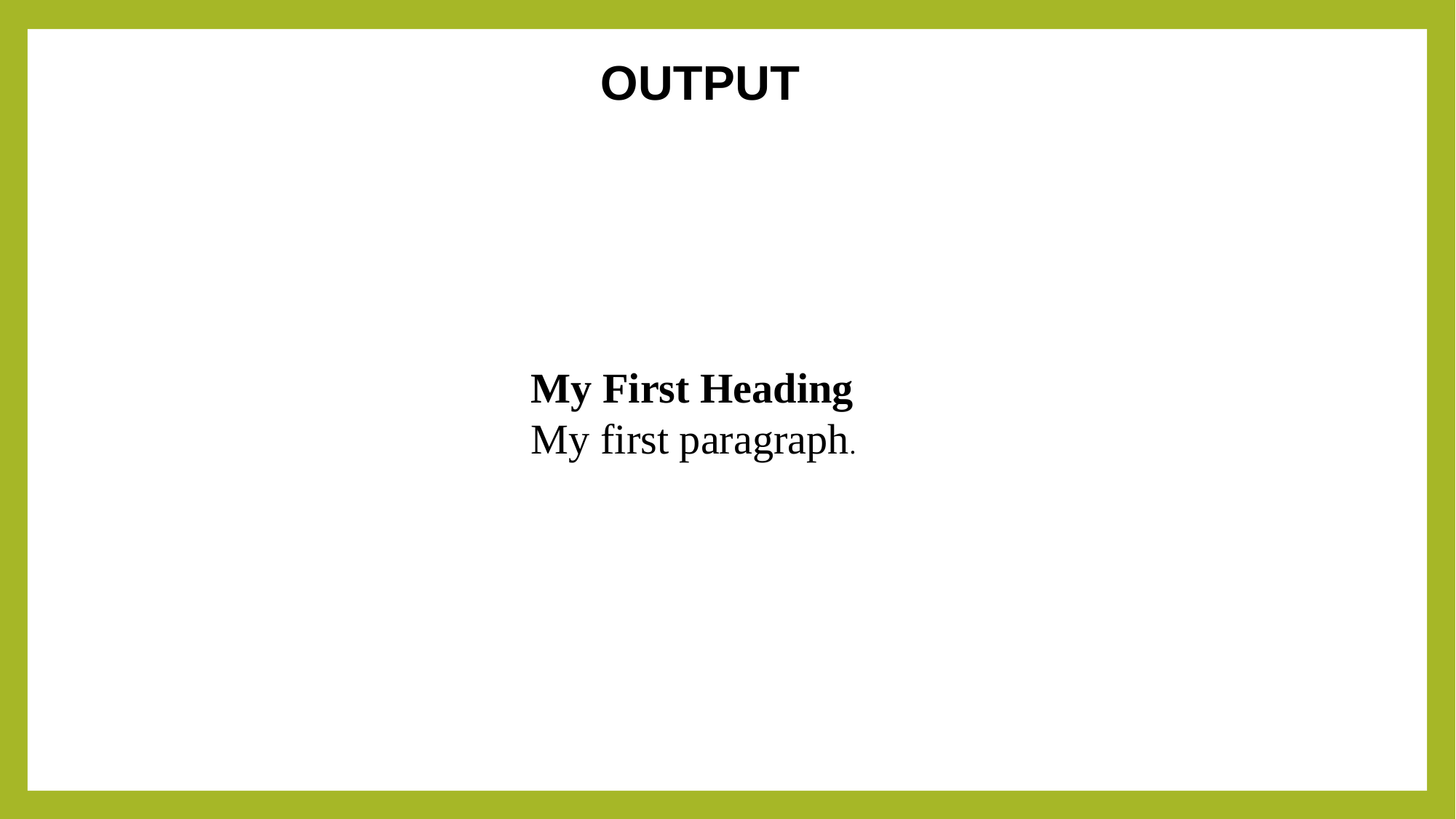

OUTPUT
My First Heading
My first paragraph.